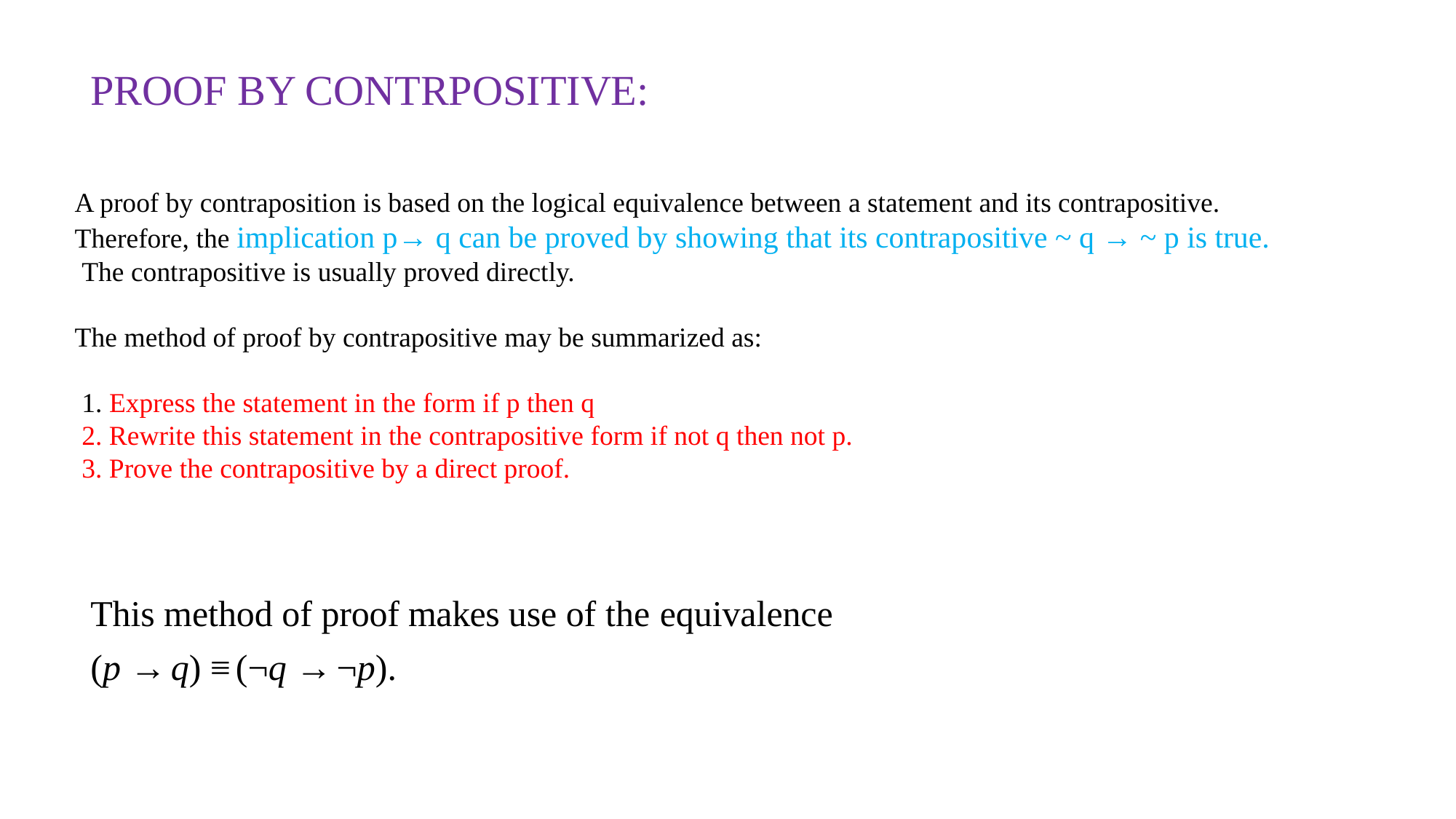

PROOF BY CONTRPOSITIVE:
A proof by contraposition is based on the logical equivalence between a statement and its contrapositive. Therefore, the implication p→ q can be proved by showing that its contrapositive ~ q → ~ p is true.
 The contrapositive is usually proved directly.

The method of proof by contrapositive may be summarized as:

 1. Express the statement in the form if p then q
 2. Rewrite this statement in the contrapositive form if not q then not p.
 3. Prove the contrapositive by a direct proof.
This method of proof makes use of the equivalence
(p → q) ≡ (¬q → ¬p).